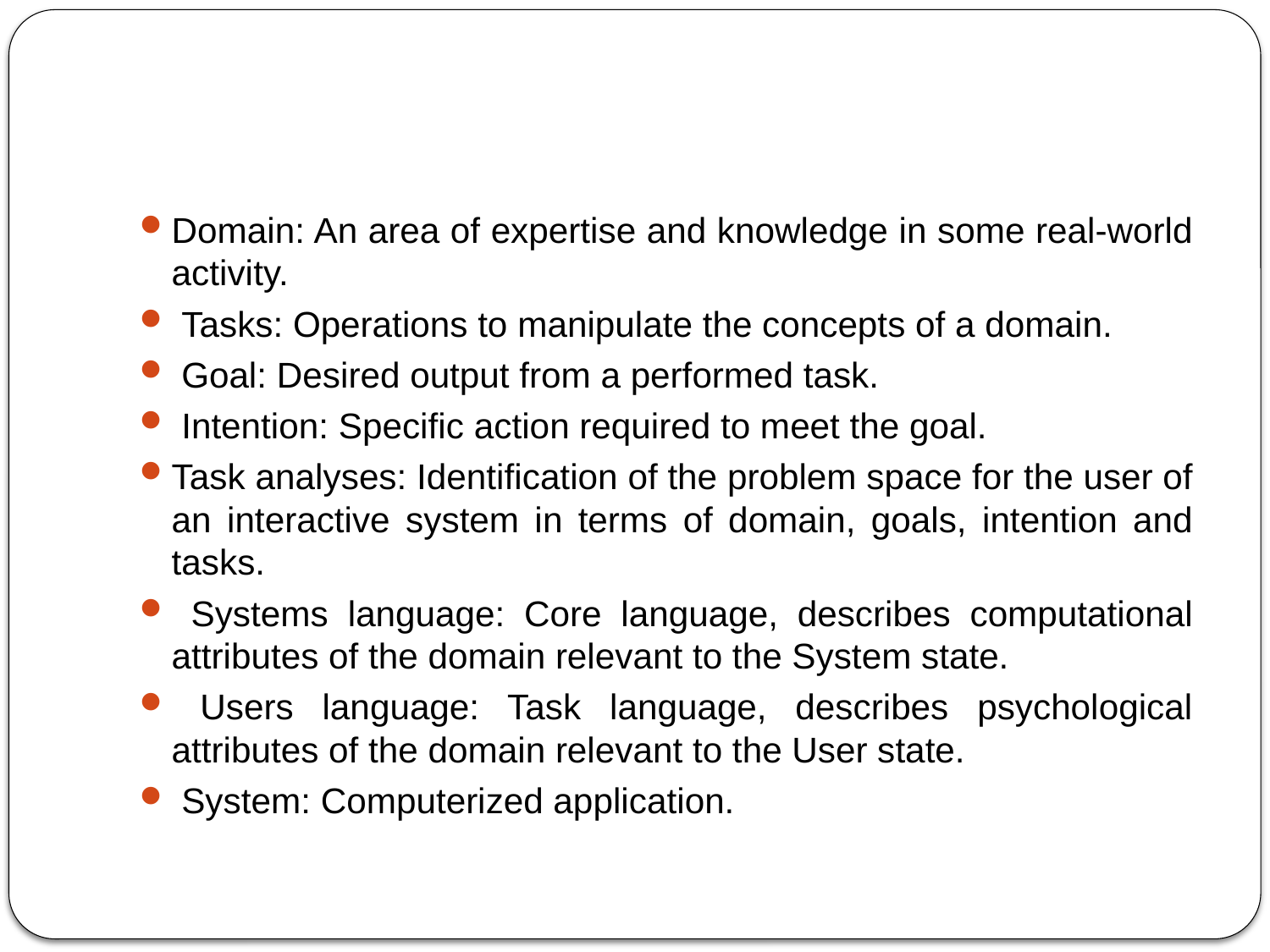

#
Domain: An area of expertise and knowledge in some real-world activity.
 Tasks: Operations to manipulate the concepts of a domain.
 Goal: Desired output from a performed task.
 Intention: Specific action required to meet the goal.
Task analyses: Identification of the problem space for the user of an interactive system in terms of domain, goals, intention and tasks.
 Systems language: Core language, describes computational attributes of the domain relevant to the System state.
 Users language: Task language, describes psychological attributes of the domain relevant to the User state.
 System: Computerized application.